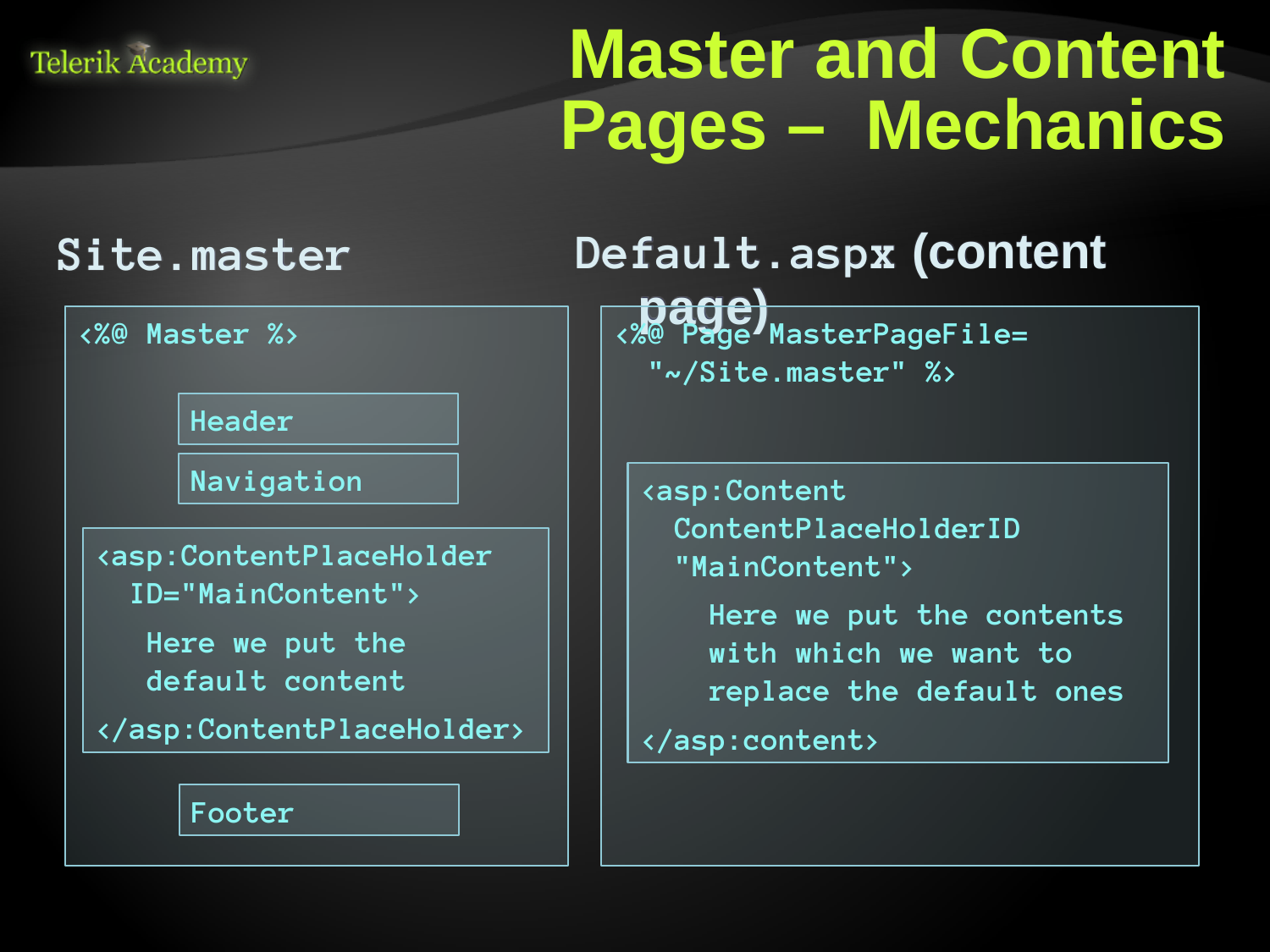

# Master and Content Pages –  Mechanics
Default.aspx (content page)
Site.master
<%@ Master %>
<%@ Page MasterPageFile=
  "~/Site.master" %>
Header
Navigation
<asp:Content
  ContentPlaceHolderID
  "MainContent">
    Here we put the contents
    with which we want to
    replace the default ones
</asp:content>
<asp:ContentPlaceHolder
  ID="MainContent">
   Here we put the
   default content
</asp:ContentPlaceHolder>
Footer